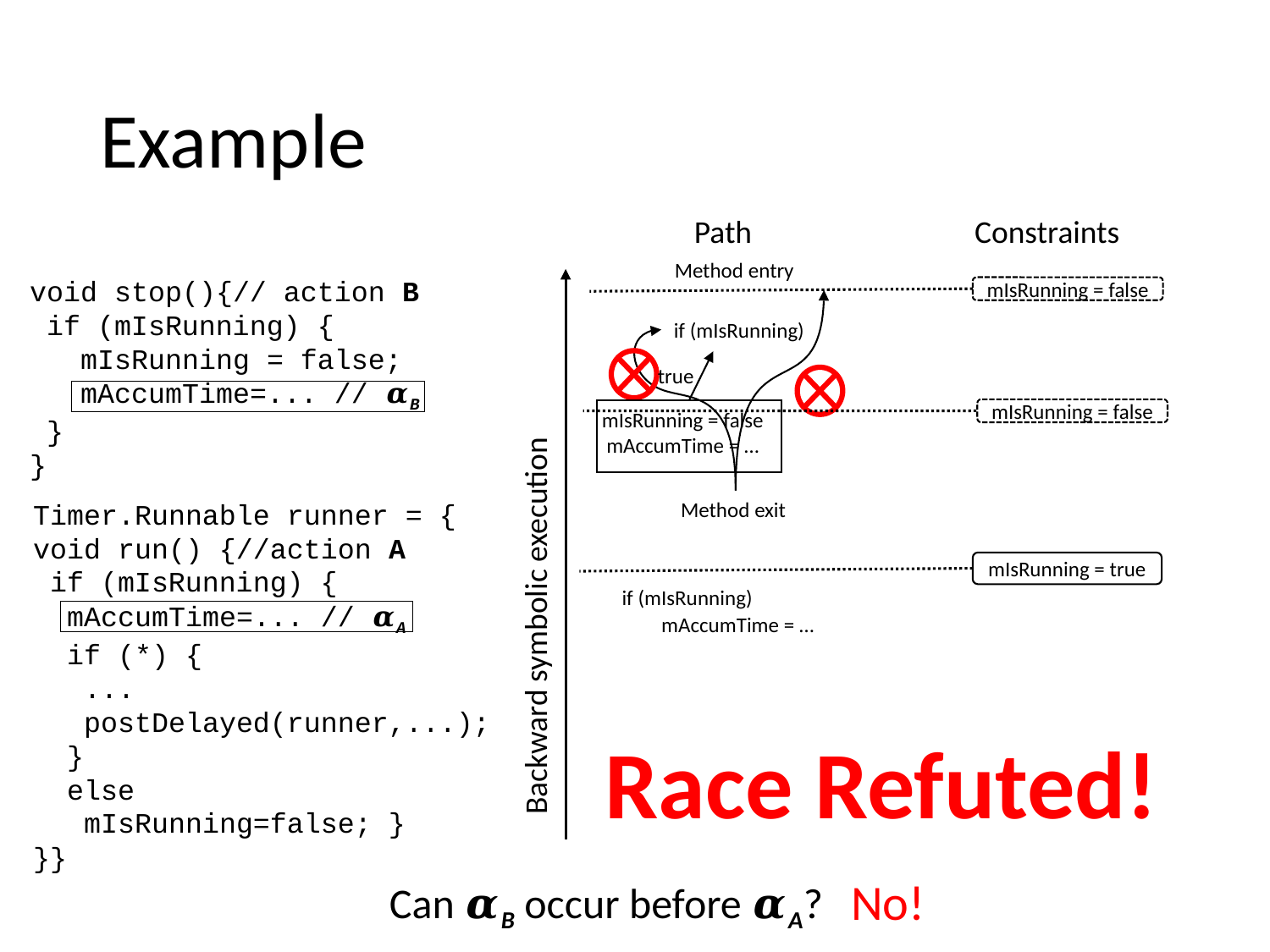

# Example
Path
Constraints
Method entry
if (mIsRunning)
true
mIsRunning = false
mAccumTime = …
Method exit
void stop(){// action B
 if (mIsRunning) {
   mIsRunning = false;
   mAccumTime=... // 𝜶B
 }
}
Backward symbolic execution
mIsRunning = false

mIsRunning = false
Timer.Runnable runner = {
void run() {//action A
 if (mIsRunning) {
  mAccumTime=... // 𝜶A
  if (*) {
   ...
   postDelayed(runner,...);
  }
  else
   mIsRunning=false; }
}}
mIsRunning = true
if (mIsRunning)
mAccumTime = …

Race Refuted!
No!
Can 𝜶B occur before 𝜶A?